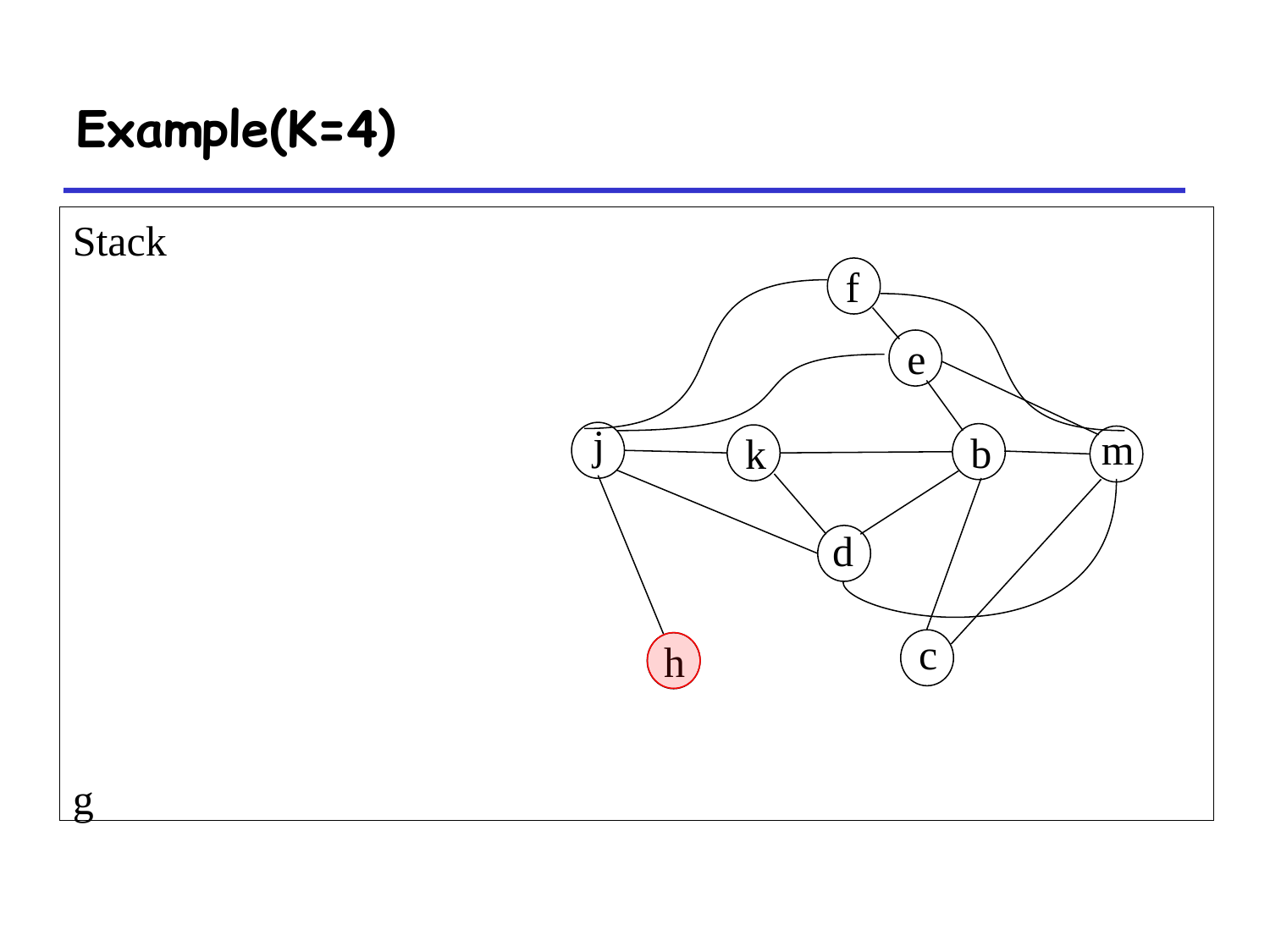

# Example(K=4)
Stack

g
f

e

j
m
b

k

d

c
h

43